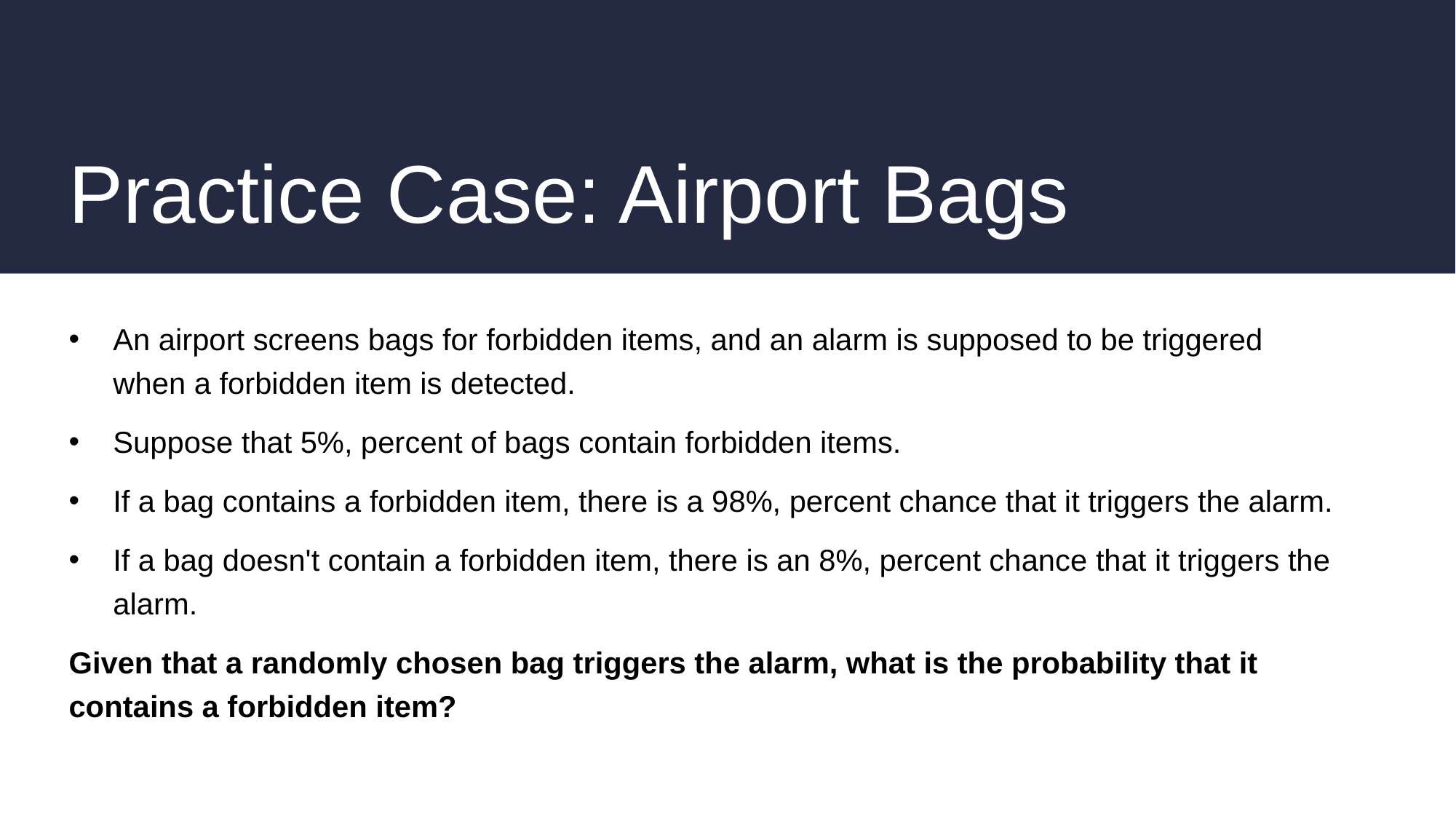

# Practice Case: Airport Bags
An airport screens bags for forbidden items, and an alarm is supposed to be triggered when a forbidden item is detected.
Suppose that 5%, percent of bags contain forbidden items.
If a bag contains a forbidden item, there is a 98%, percent chance that it triggers the alarm.
If a bag doesn't contain a forbidden item, there is an 8%, percent chance that it triggers the alarm.
Given that a randomly chosen bag triggers the alarm, what is the probability that it contains a forbidden item?